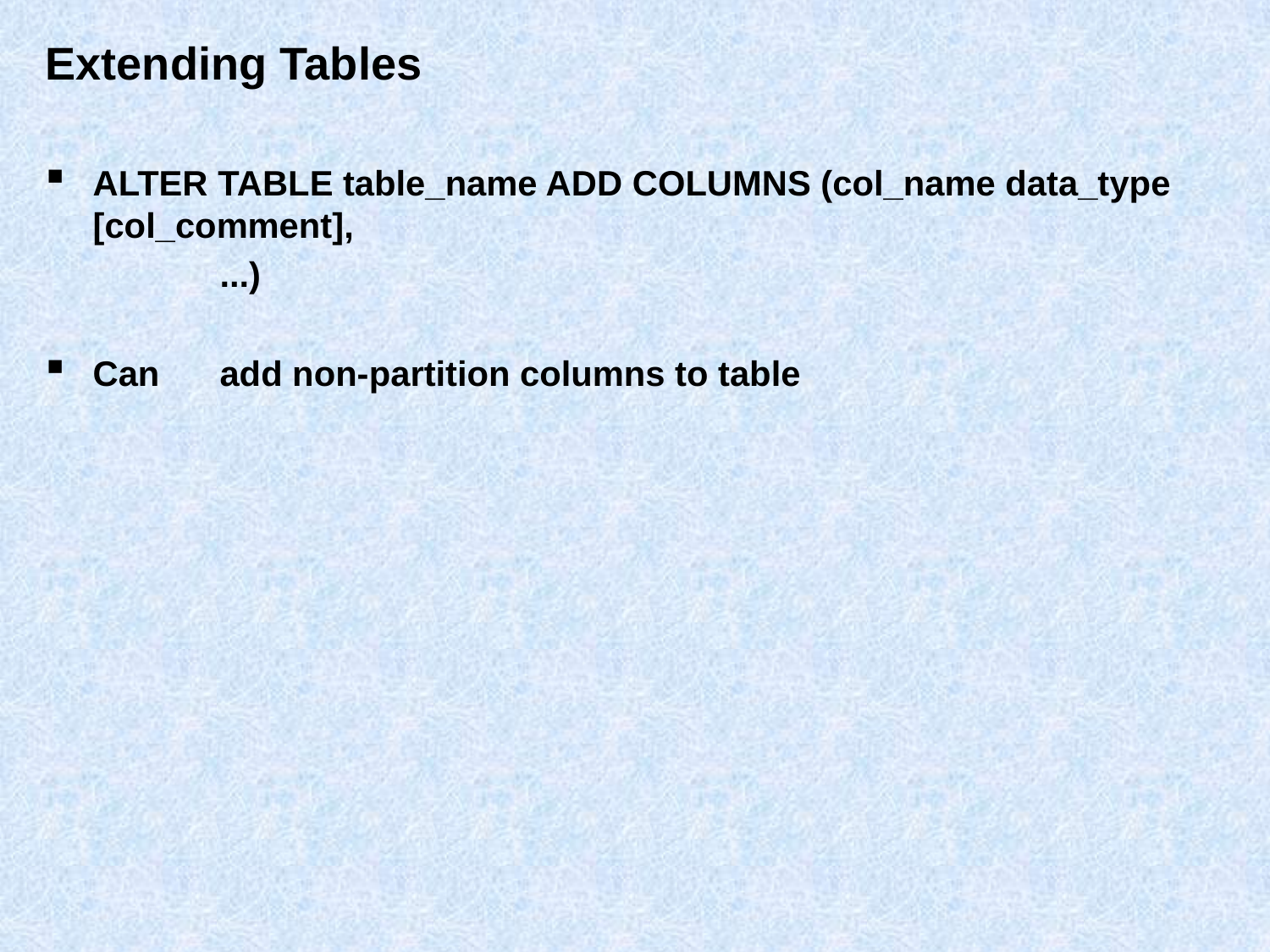

# Extending Tables
ALTER TABLE table_name ADD COLUMNS (col_name data_type [col_comment],
		...)

Can	add non-partition columns to table